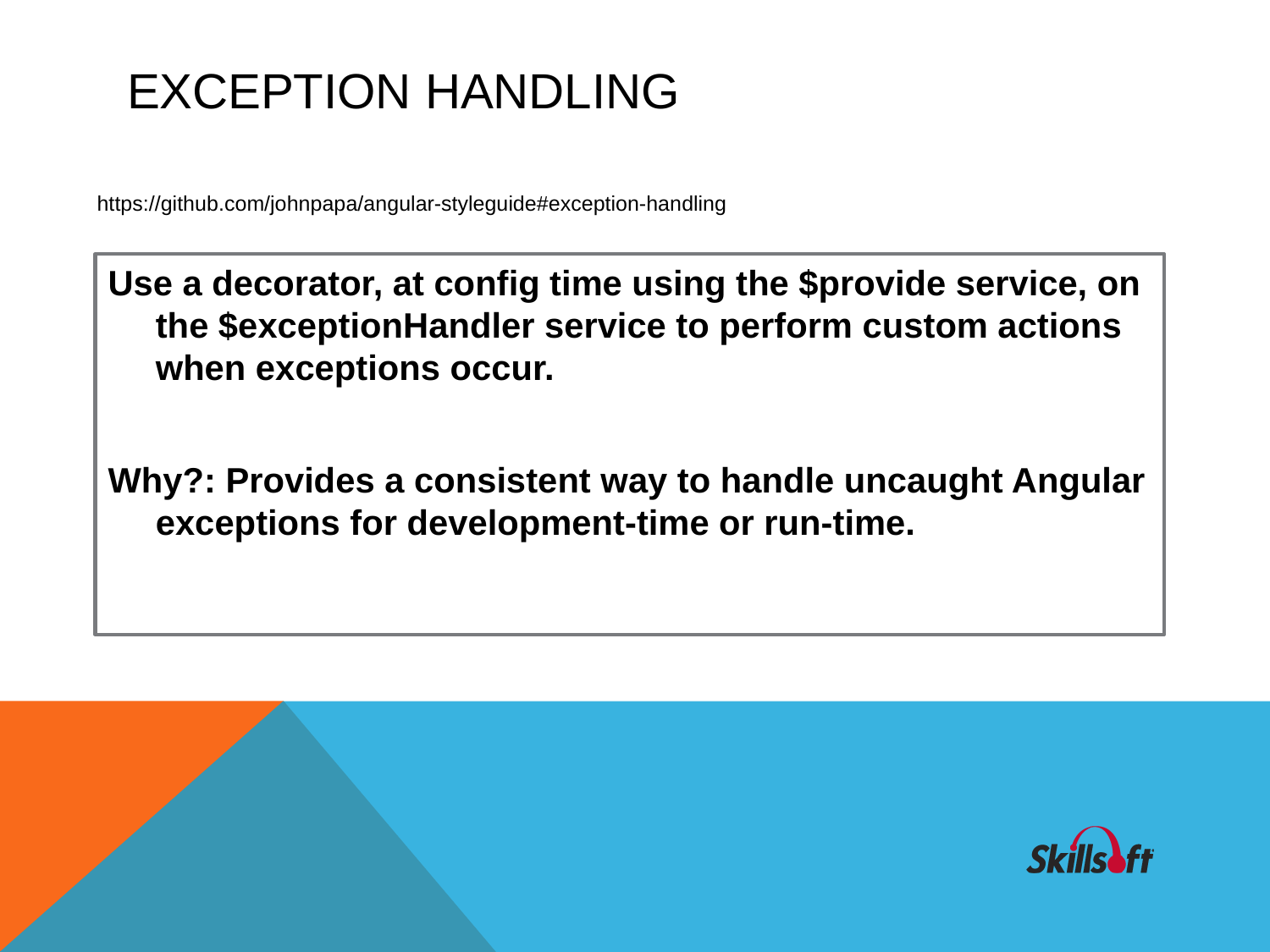

# Exception handling
https://github.com/johnpapa/angular-styleguide#exception-handling
Use a decorator, at config time using the $provide service, on the $exceptionHandler service to perform custom actions when exceptions occur.

Why?: Provides a consistent way to handle uncaught Angular exceptions for development-time or run-time.